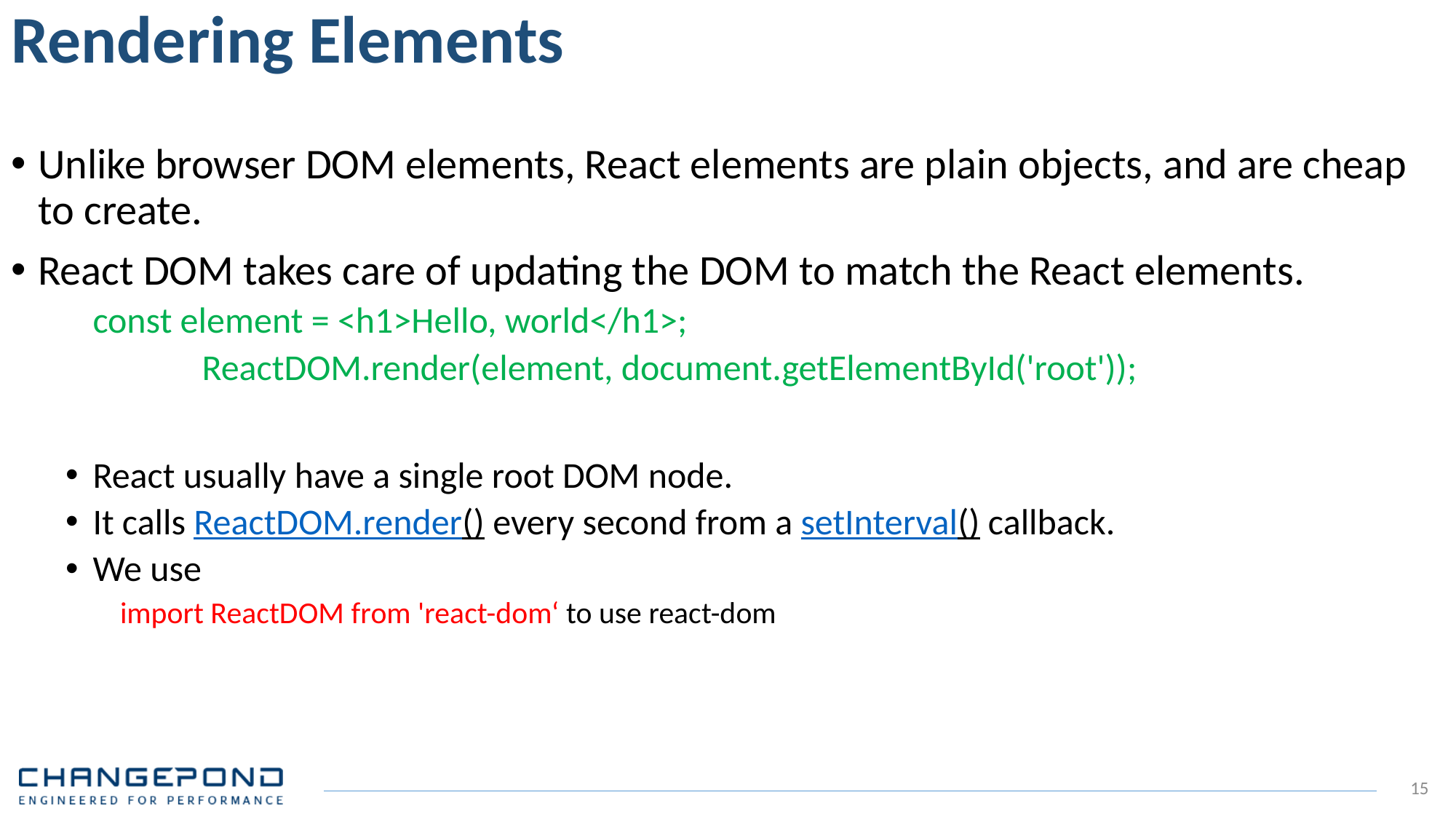

# Rendering Elements
Unlike browser DOM elements, React elements are plain objects, and are cheap to create.
React DOM takes care of updating the DOM to match the React elements.
	const element = <h1>Hello, world</h1>;
 		ReactDOM.render(element, document.getElementById('root'));

React usually have a single root DOM node.
It calls ReactDOM.render() every second from a setInterval() callback.
We use
import ReactDOM from 'react-dom‘ to use react-dom
15